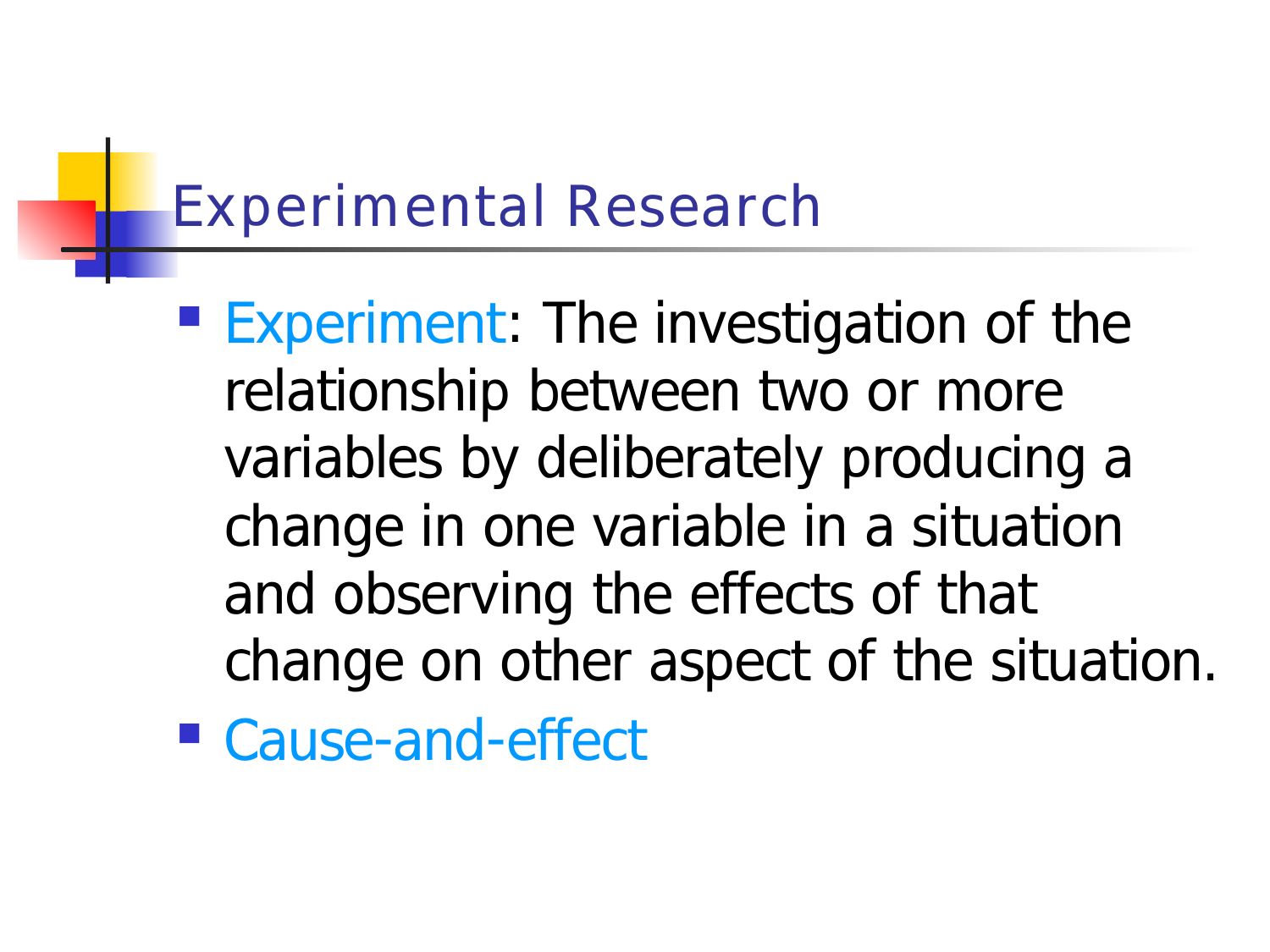

# Experimental Research
Experiment: The investigation of the relationship between two or more variables by deliberately producing a change in one variable in a situation and observing the effects of that change on other aspect of the situation.
Cause-and-effect